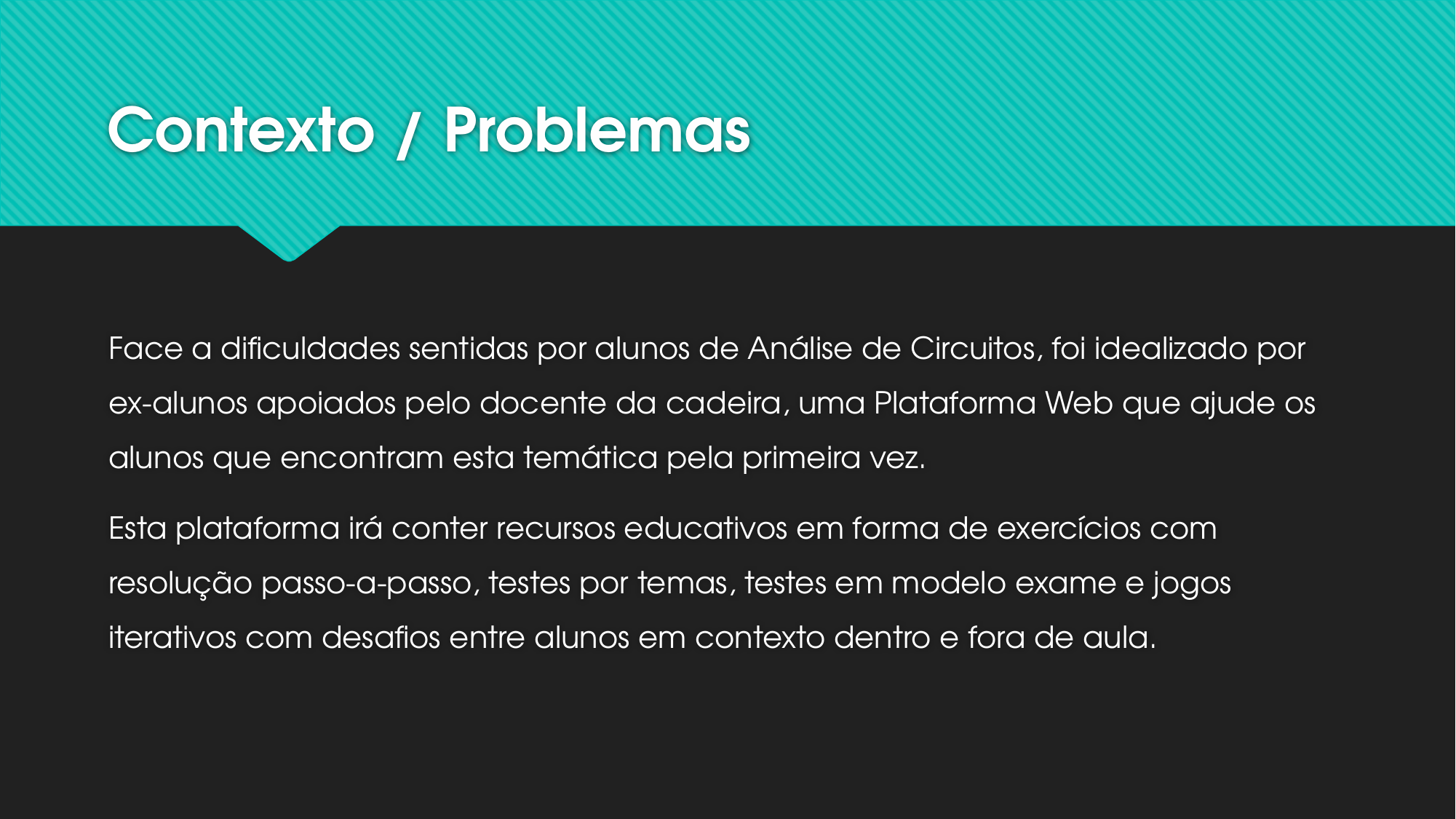

# Contexto / Problemas
Face a dificuldades sentidas por alunos de Análise de Circuitos, foi idealizado por ex-alunos apoiados pelo docente da cadeira, uma Plataforma Web que ajude os alunos que encontram esta temática pela primeira vez.
Esta plataforma irá conter recursos educativos em forma de exercícios com resolução passo-a-passo, testes por temas, testes em modelo exame e jogos iterativos com desafios entre alunos em contexto dentro e fora de aula.